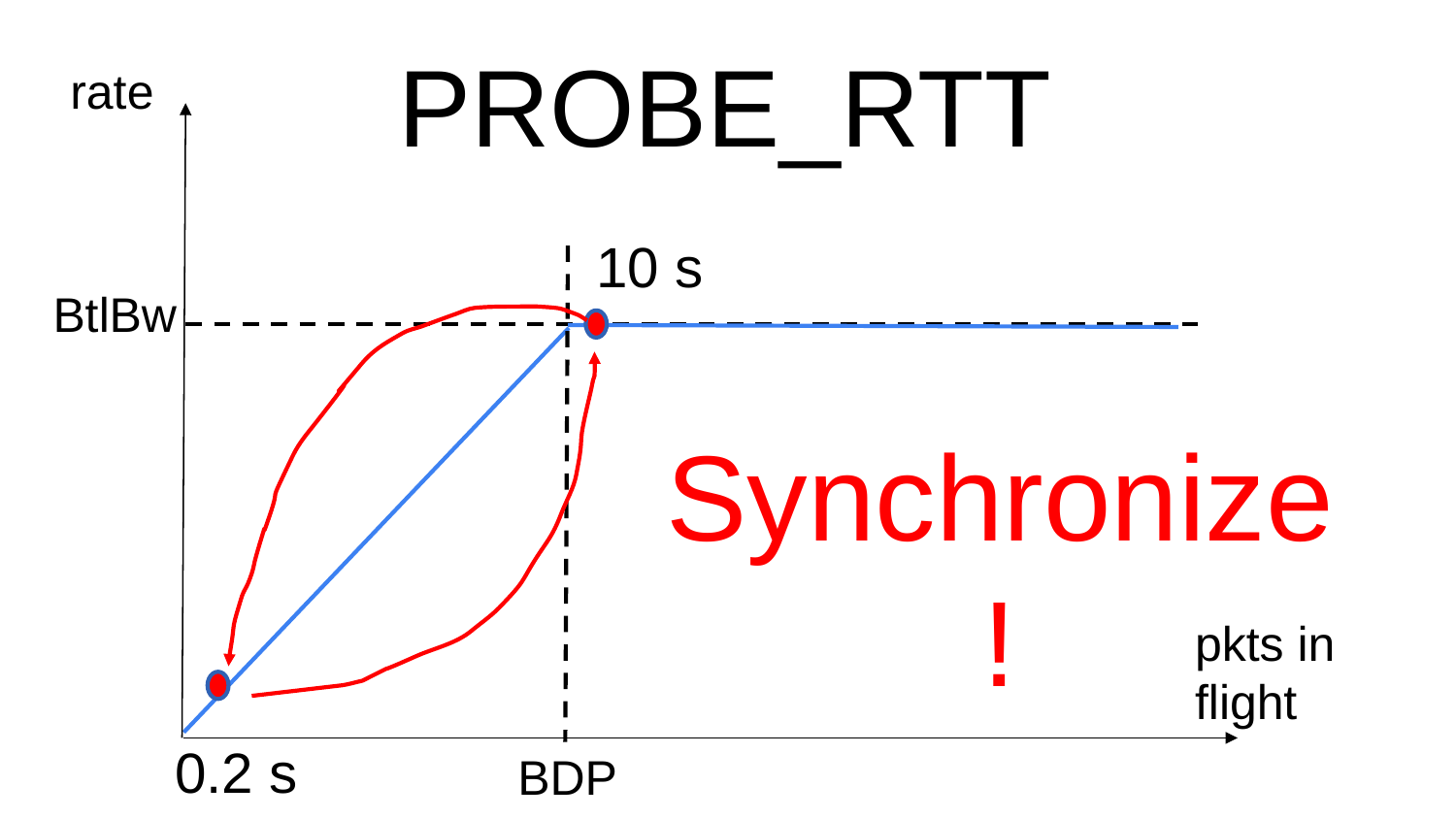

PROBE_RTT
rate
10 s
BtlBw

Synchronize!
pkts in
flight

0.2 s
BDP